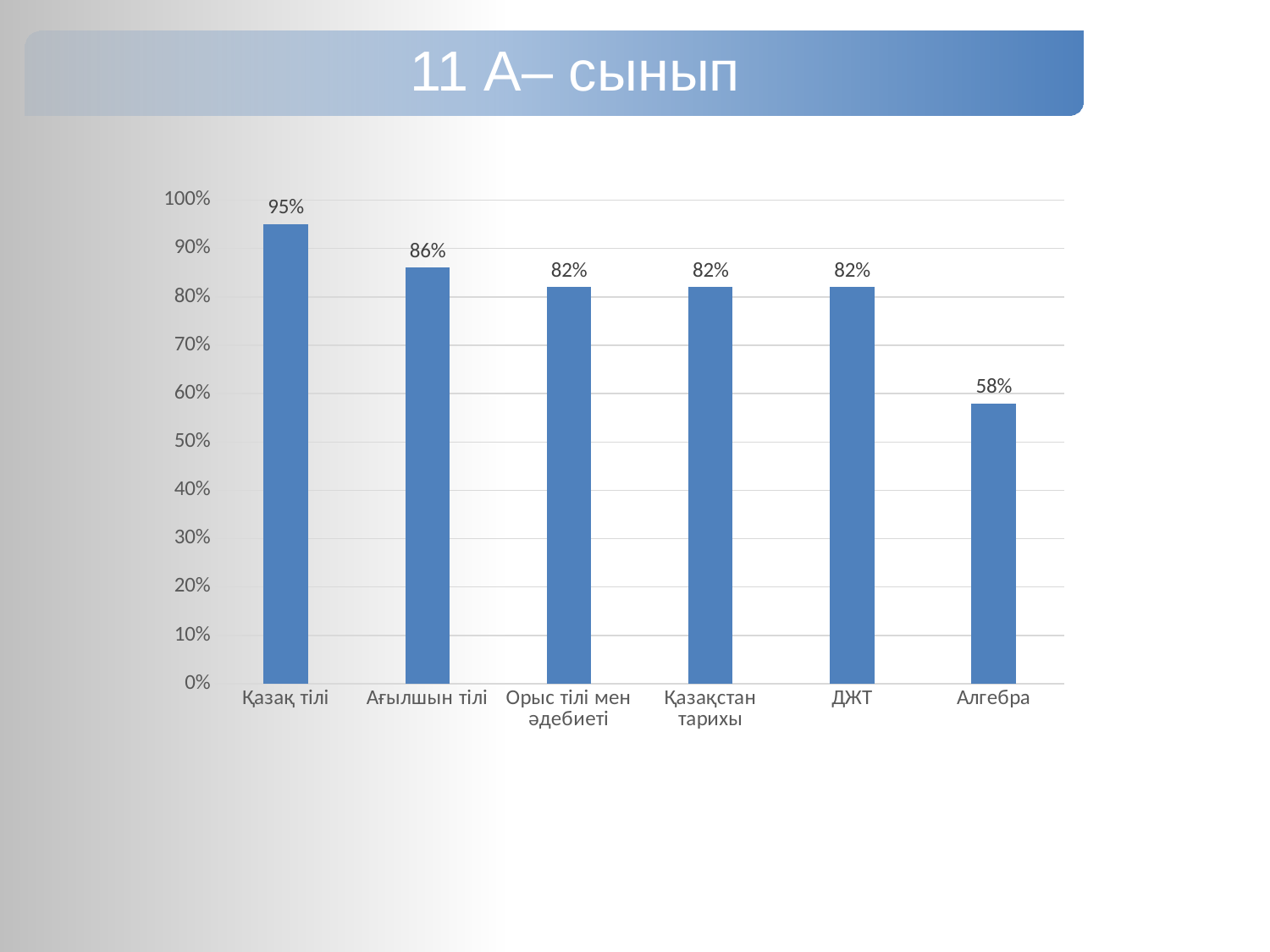

11 А– сынып

### Chart

| Category | Физика |
|---|---|
| Қазақ тілі | 0.95 |
| Ағылшын тілі | 0.86 |
| Орыс тілі мен әдебиеті | 0.82 |
| Қазақстан тарихы | 0.82 |
| ДЖТ | 0.82 |
| Алгебра | 0.58 |